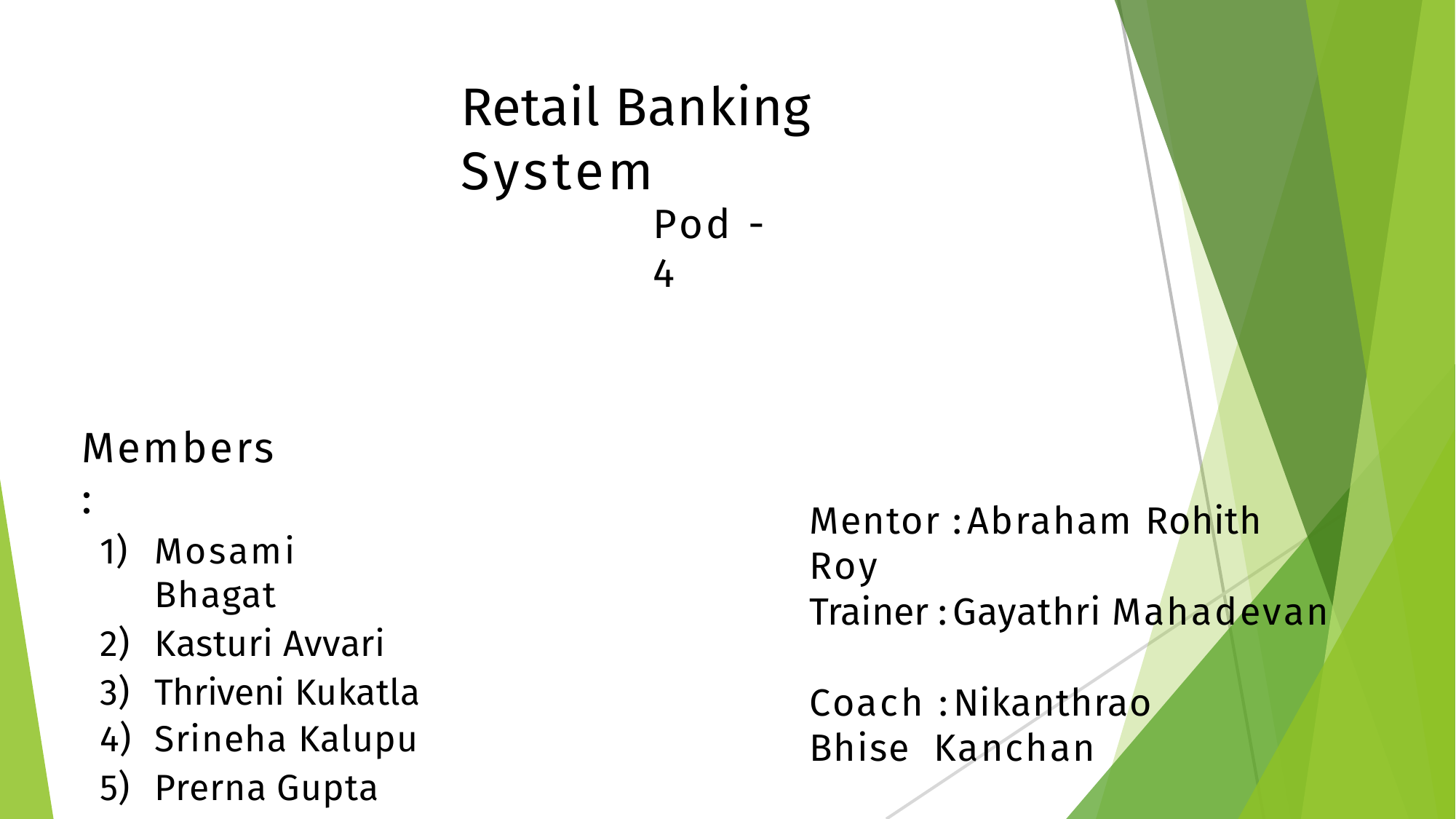

# Retail Banking System
Pod - 4
Members :
Mentor : Abraham Rohith Roy
Mosami Bhagat
Kasturi Avvari
Thriveni Kukatla
Srineha Kalupu
Prerna Gupta
Trainer : Gayathri Mahadevan
Coach : Nikanthrao Bhise  Kanchan